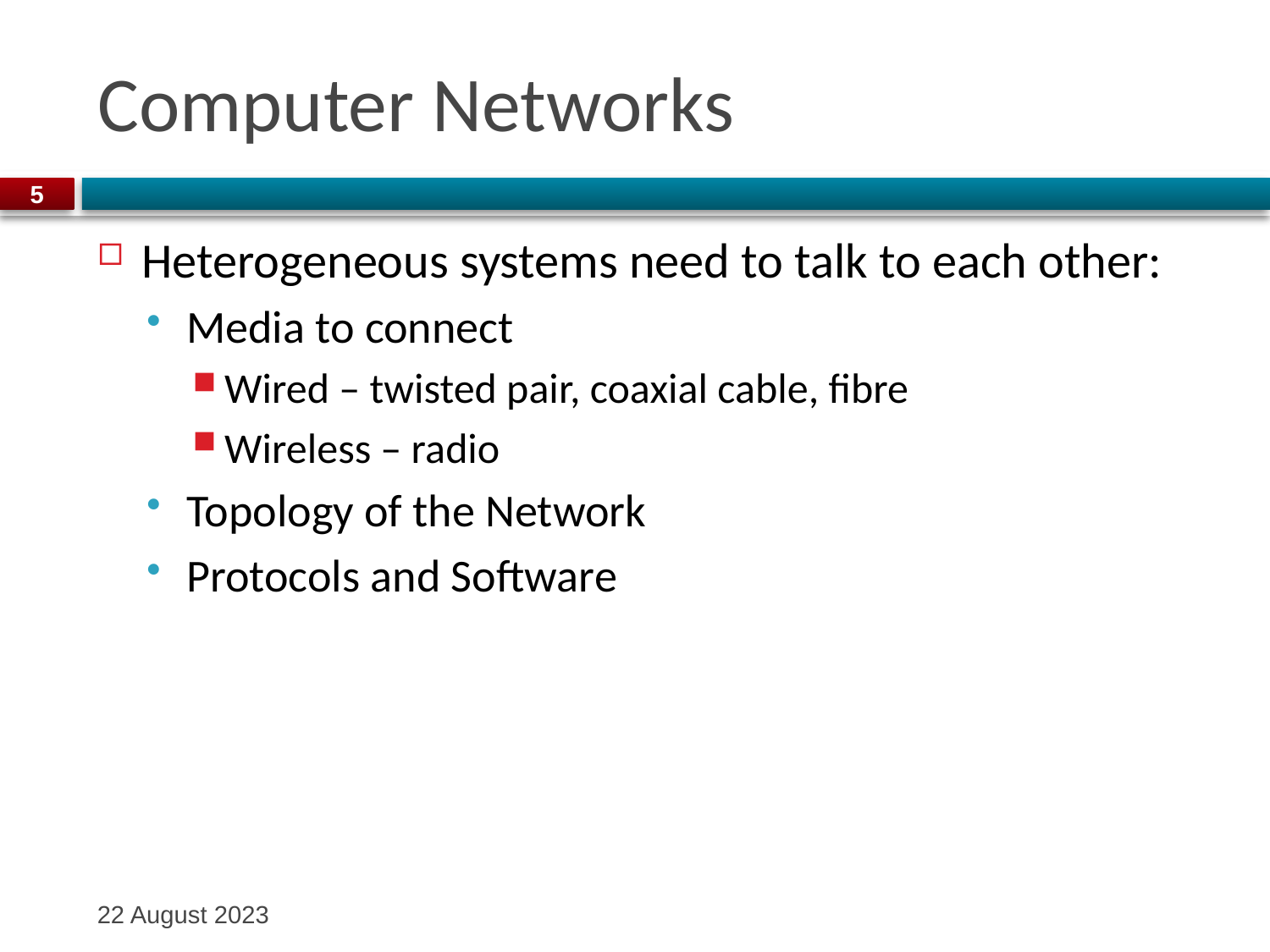

# Computer Networks
5
Heterogeneous systems need to talk to each other:
Media to connect
Wired – twisted pair, coaxial cable, fibre
Wireless – radio
Topology of the Network
Protocols and Software

22 August 2023